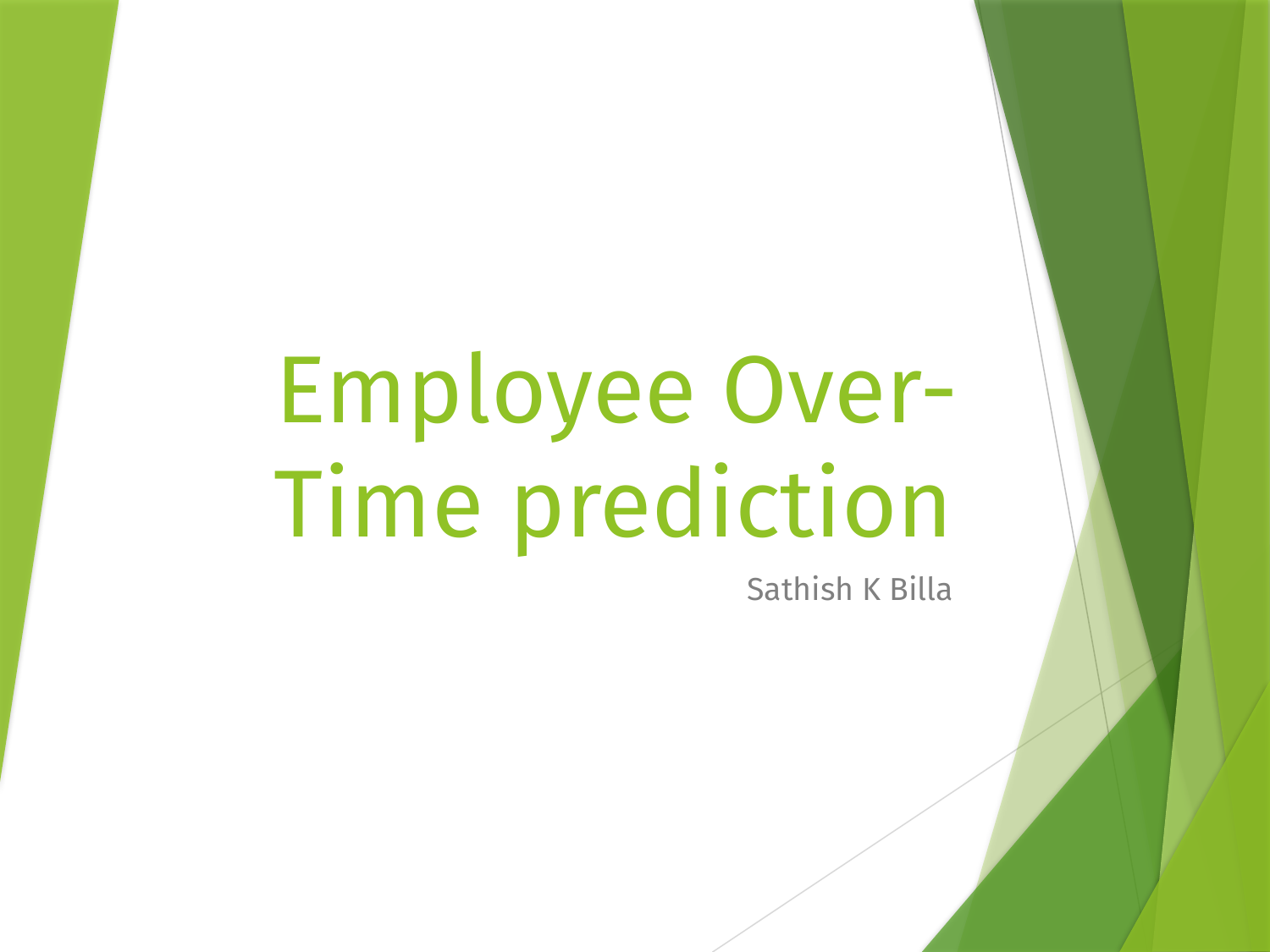

# Employee Over-Time prediction
Sathish K Billa